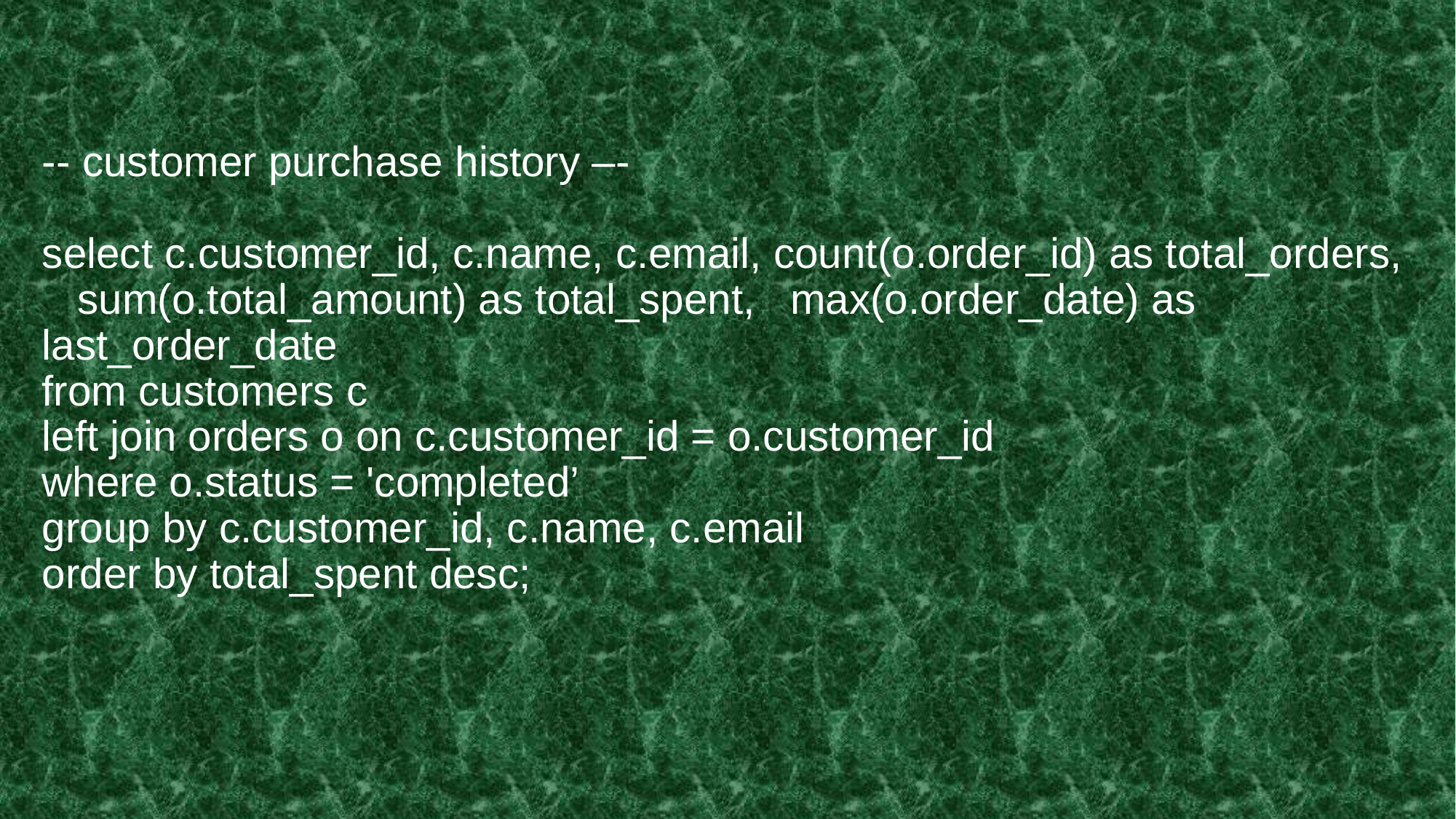

# -- customer purchase history –- select c.customer_id, c.name, c.email, count(o.order_id) as total_orders,    sum(o.total_amount) as total_spent,   max(o.order_date) as last_order_date from customers c left join orders o on c.customer_id = o.customer_id where o.status = 'completed’ group by c.customer_id, c.name, c.email order by total_spent desc;